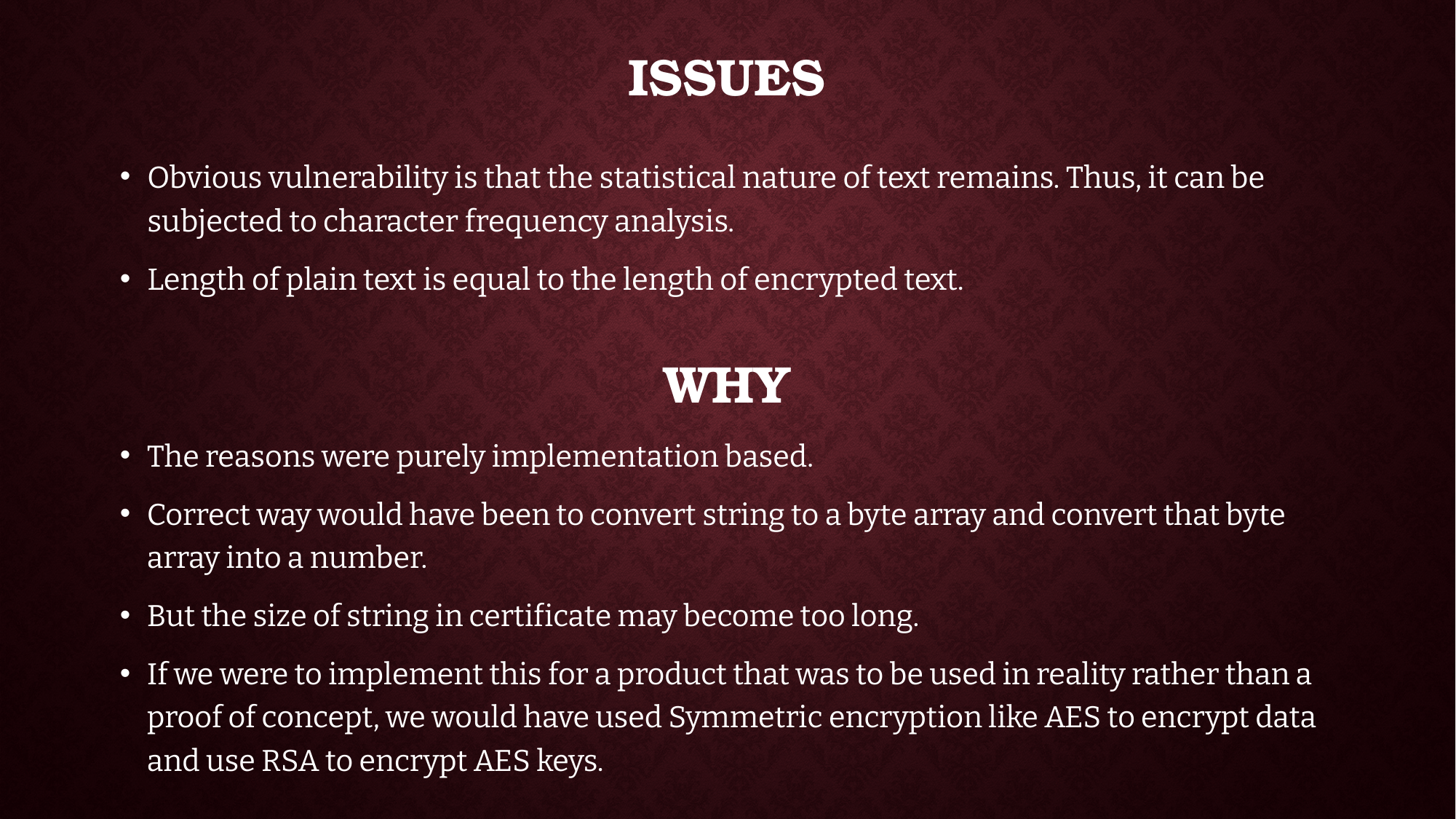

# Issues
Obvious vulnerability is that the statistical nature of text remains. Thus, it can be subjected to character frequency analysis.
Length of plain text is equal to the length of encrypted text.
Why
The reasons were purely implementation based.
Correct way would have been to convert string to a byte array and convert that byte array into a number.
But the size of string in certificate may become too long.
If we were to implement this for a product that was to be used in reality rather than a proof of concept, we would have used Symmetric encryption like AES to encrypt data and use RSA to encrypt AES keys.